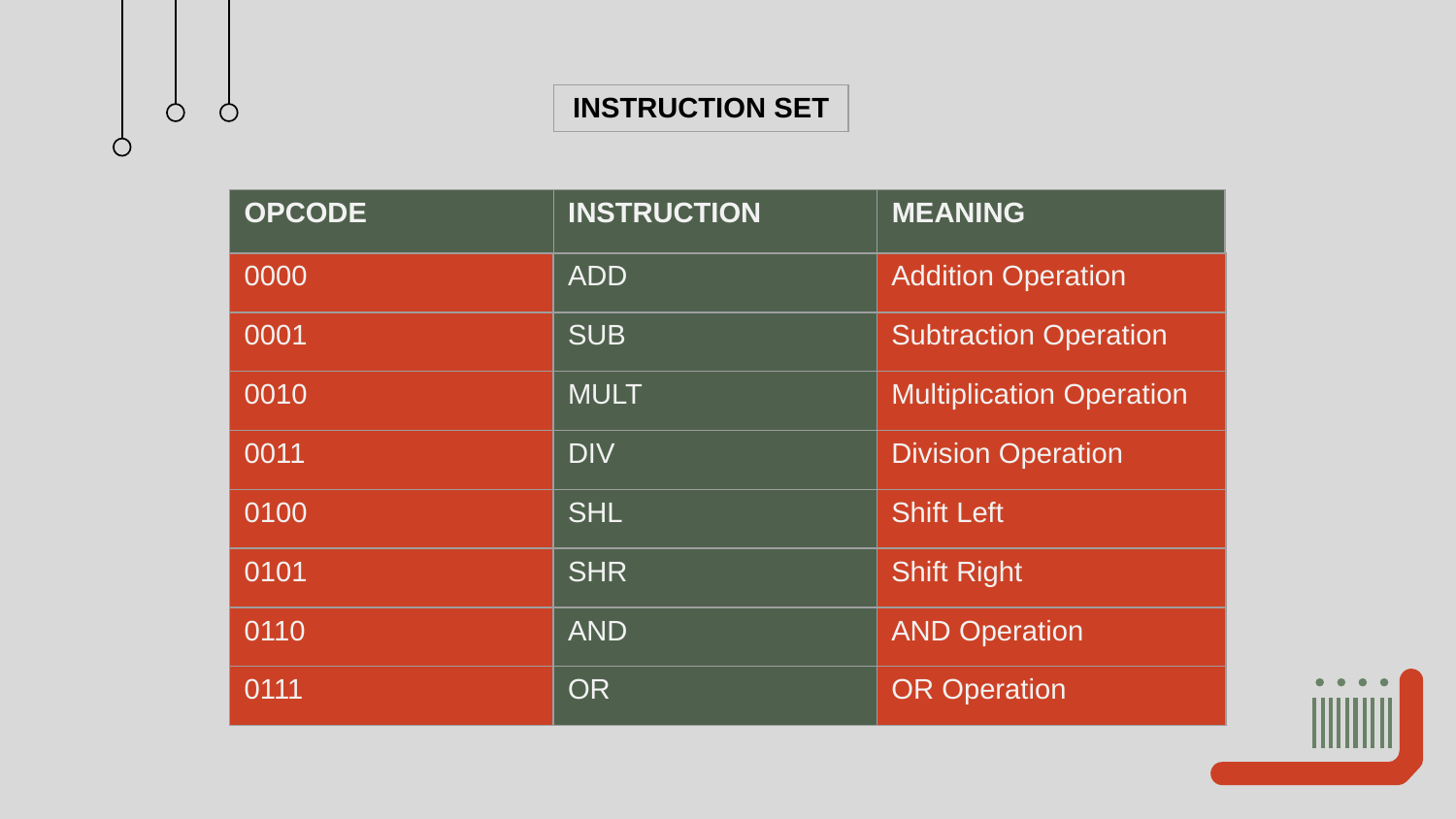

| INSTRUCTION SET |
| --- |
| OPCODE | INSTRUCTION | MEANING |
| --- | --- | --- |
| 0000 | ADD | Addition Operation |
| --- | --- | --- |
| 0001 | SUB | Subtraction Operation |
| 0010 | MULT | Multiplication Operation |
| 0011 | DIV | Division Operation |
| 0100 | SHL | Shift Left |
| 0101 | SHR | Shift Right |
| 0110 | AND | AND Operation |
| 0111 | OR | OR Operation |